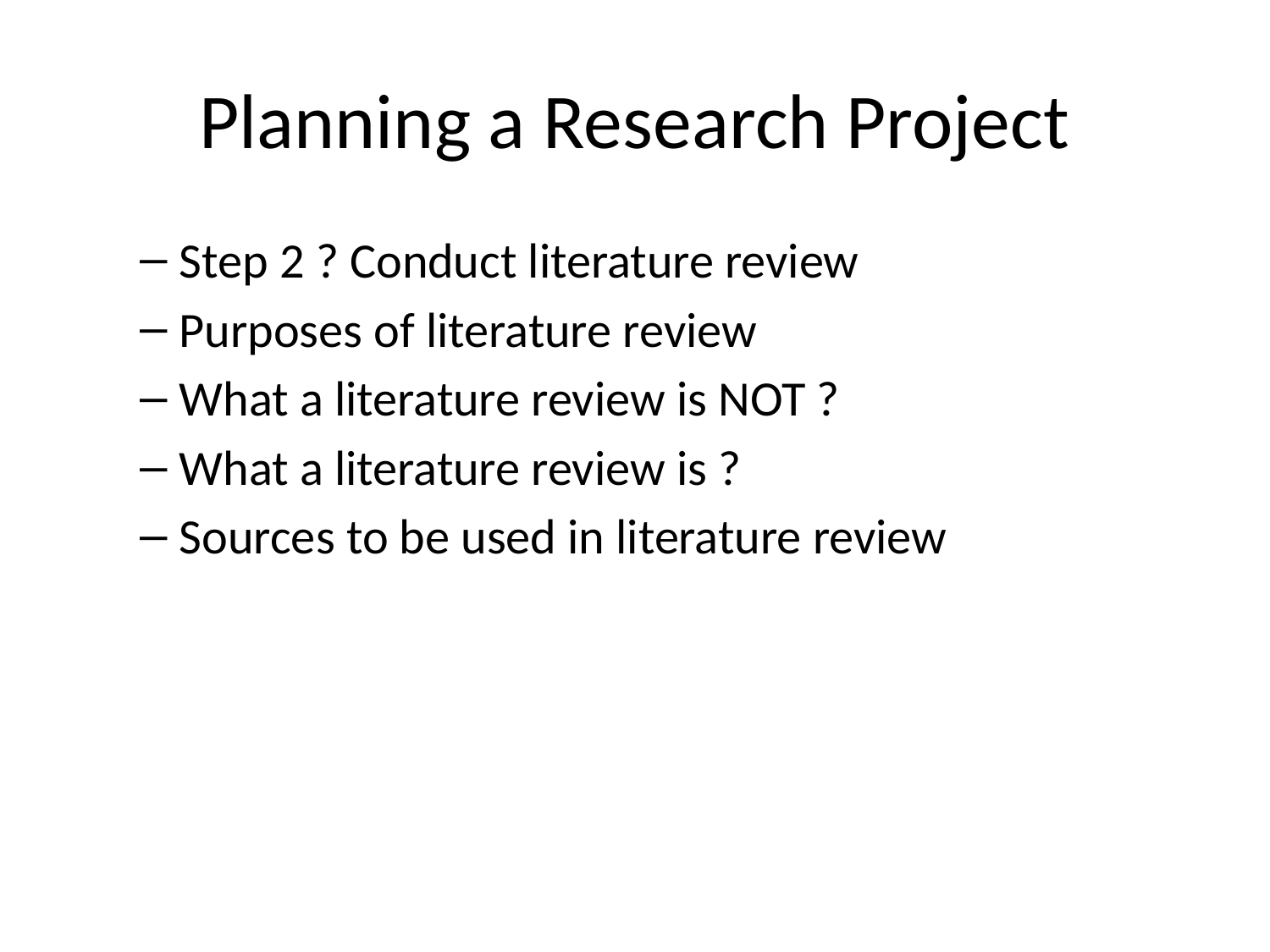

# Planning a Research Project
Step 2 ? Conduct literature review
Purposes of literature review
What a literature review is NOT ?
What a literature review is ?
Sources to be used in literature review